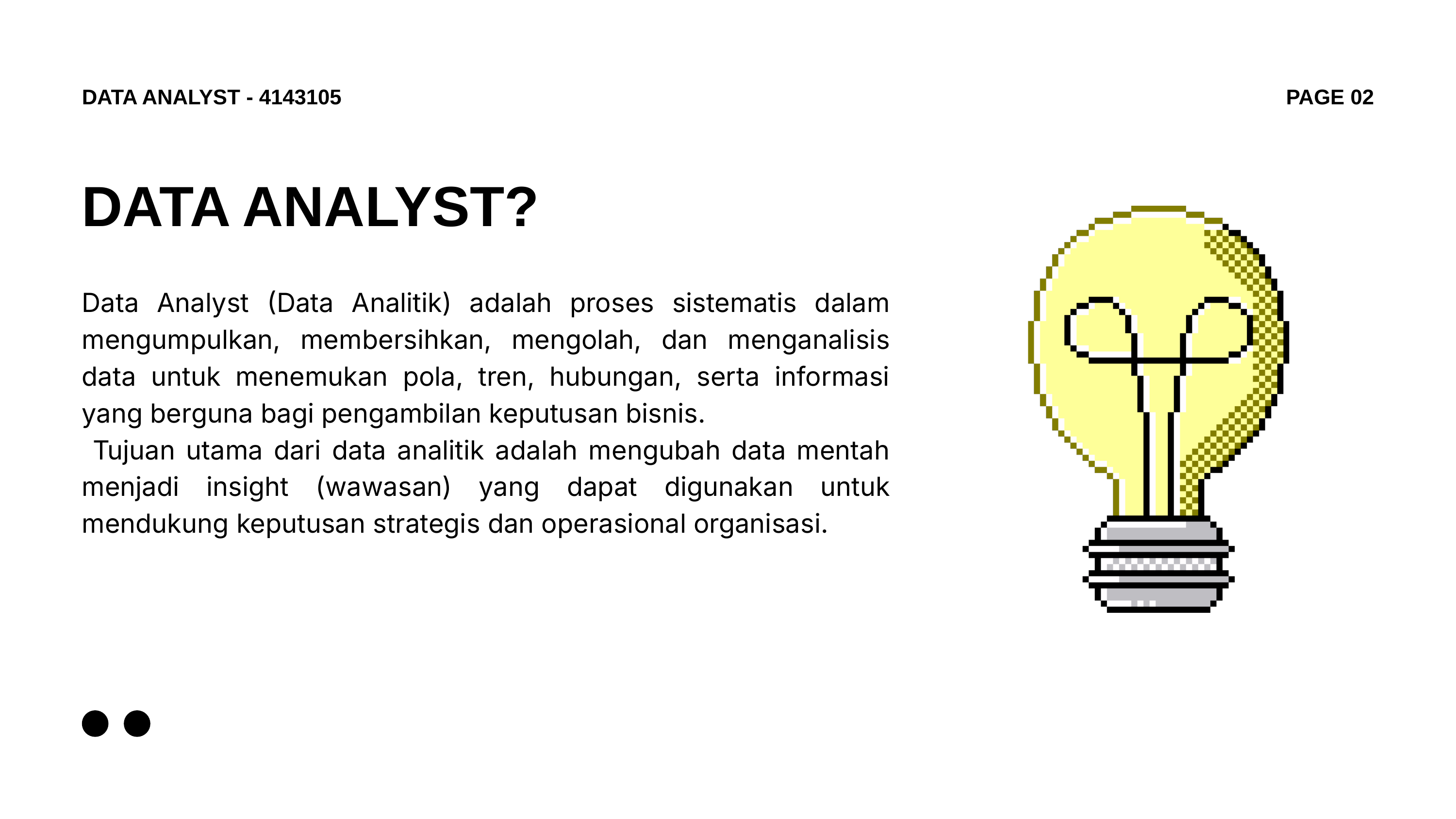

DATA ANALYST - 4143105
PAGE 02
DATA ANALYST?

Data Analyst (Data Analitik) adalah proses sistematis dalam mengumpulkan, membersihkan, mengolah, dan menganalisis data untuk menemukan pola, tren, hubungan, serta informasi yang berguna bagi pengambilan keputusan bisnis.
 Tujuan utama dari data analitik adalah mengubah data mentah menjadi insight (wawasan) yang dapat digunakan untuk mendukung keputusan strategis dan operasional organisasi.